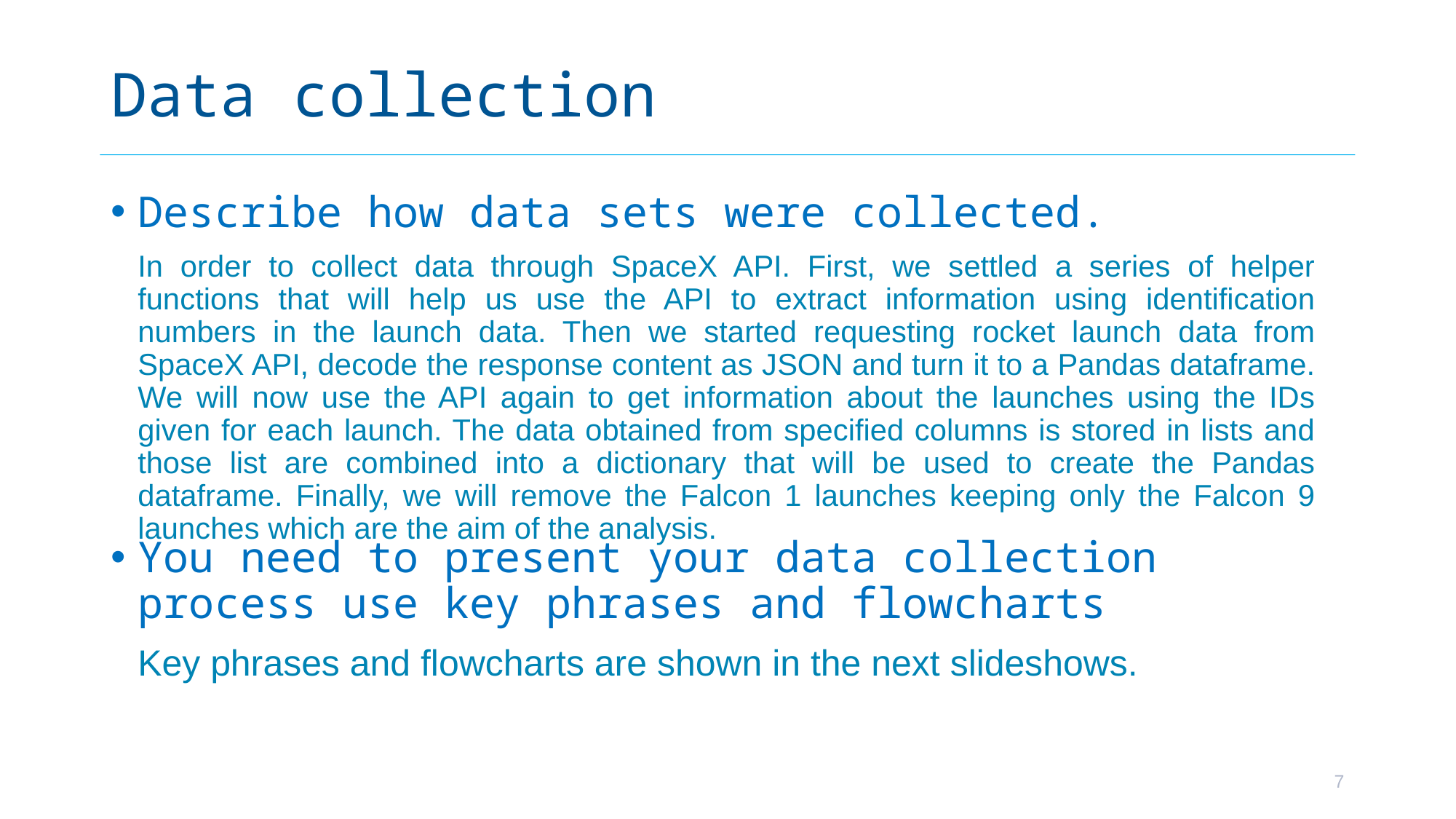

# Data collection
Describe how data sets were collected.

In order to collect data through SpaceX API. First, we settled a series of helper functions that will help us use the API to extract information using identification numbers in the launch data. Then we started requesting rocket launch data from SpaceX API, decode the response content as JSON and turn it to a Pandas dataframe. We will now use the API again to get information about the launches using the IDs given for each launch. The data obtained from specified columns is stored in lists and those list are combined into a dictionary that will be used to create the Pandas dataframe. Finally, we will remove the Falcon 1 launches keeping only the Falcon 9 launches which are the aim of the analysis.

You need to present your data collection process use key phrases and flowcharts

Key phrases and flowcharts are shown in the next slideshows.
7